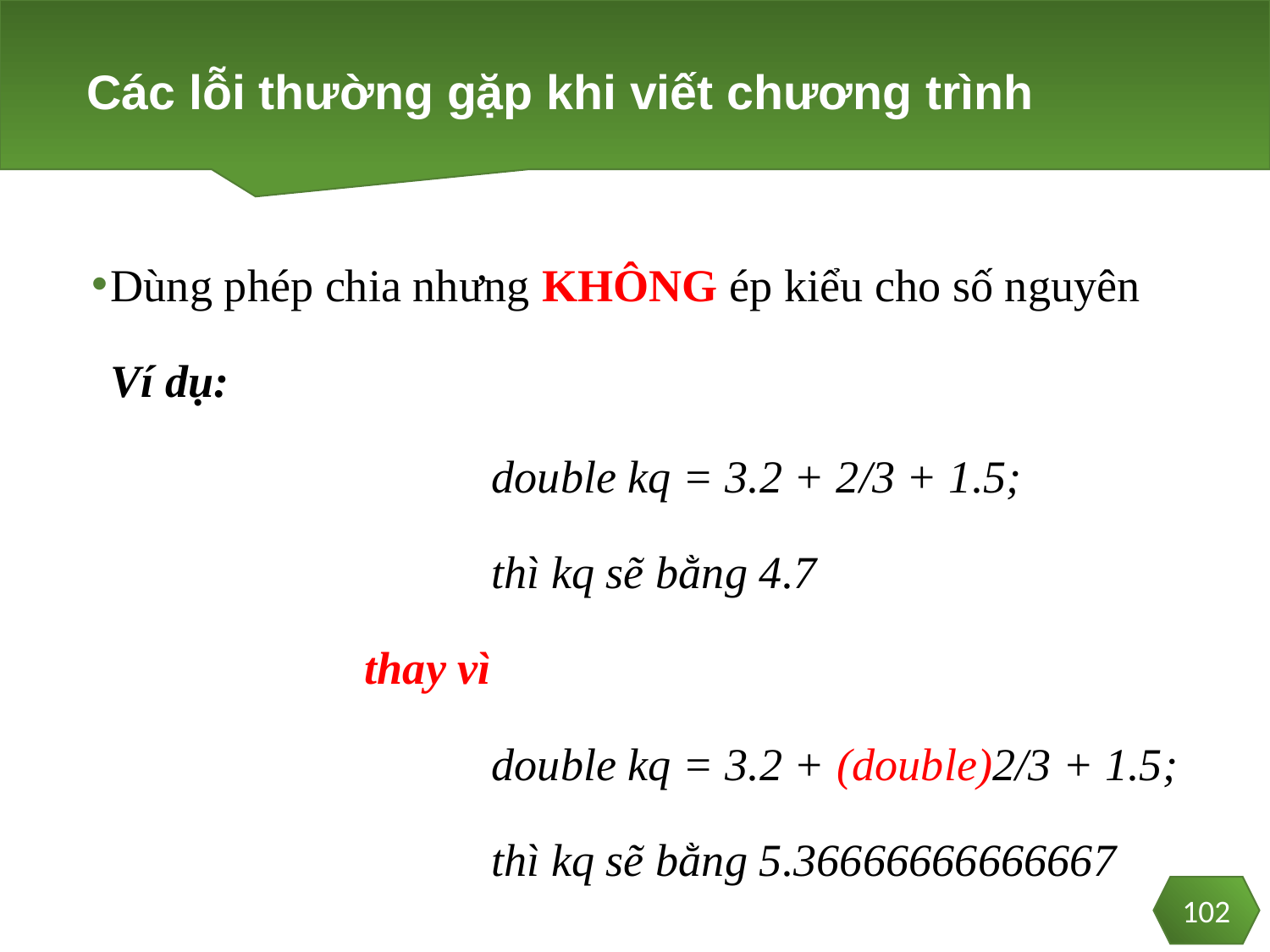

# Các lỗi thường gặp khi viết chương trình
102
Dùng phép chia nhưng KHÔNG ép kiểu cho số nguyên
	Ví dụ:
				double kq = 3.2 + 2/3 + 1.5;
				thì kq sẽ bằng 4.7
			thay vì
				double kq = 3.2 + (double)2/3 + 1.5;
				thì kq sẽ bằng 5.36666666666667